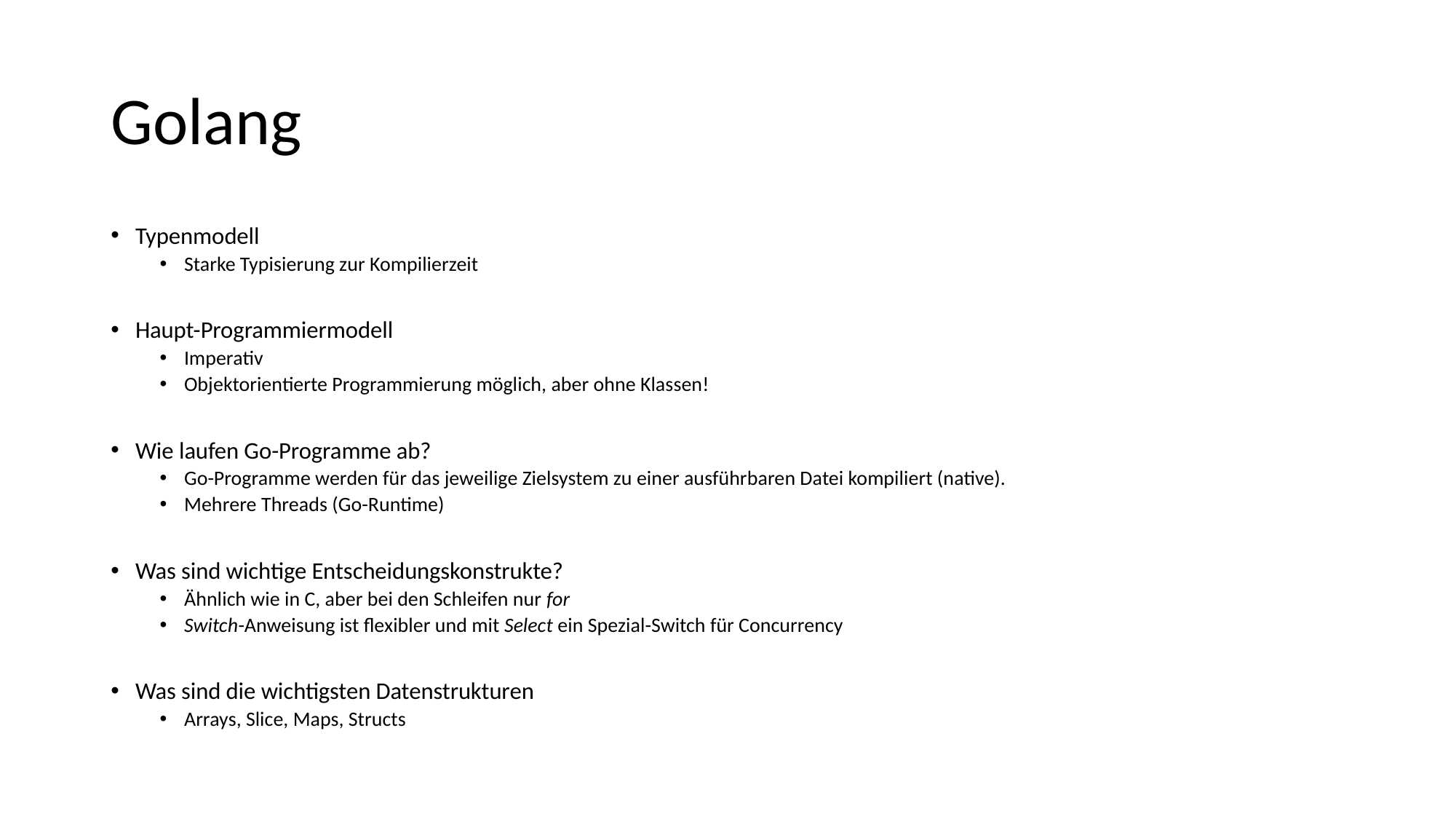

# Golang
Typenmodell
Starke Typisierung zur Kompilierzeit

Haupt-Programmiermodell
Imperativ
Objektorientierte Programmierung möglich, aber ohne Klassen!

Wie laufen Go-Programme ab?
Go-Programme werden für das jeweilige Zielsystem zu einer ausführbaren Datei kompiliert (native).
Mehrere Threads (Go-Runtime)

Was sind wichtige Entscheidungskonstrukte?
Ähnlich wie in C, aber bei den Schleifen nur for
Switch-Anweisung ist flexibler und mit Select ein Spezial-Switch für Concurrency

Was sind die wichtigsten Datenstrukturen
Arrays, Slice, Maps, Structs